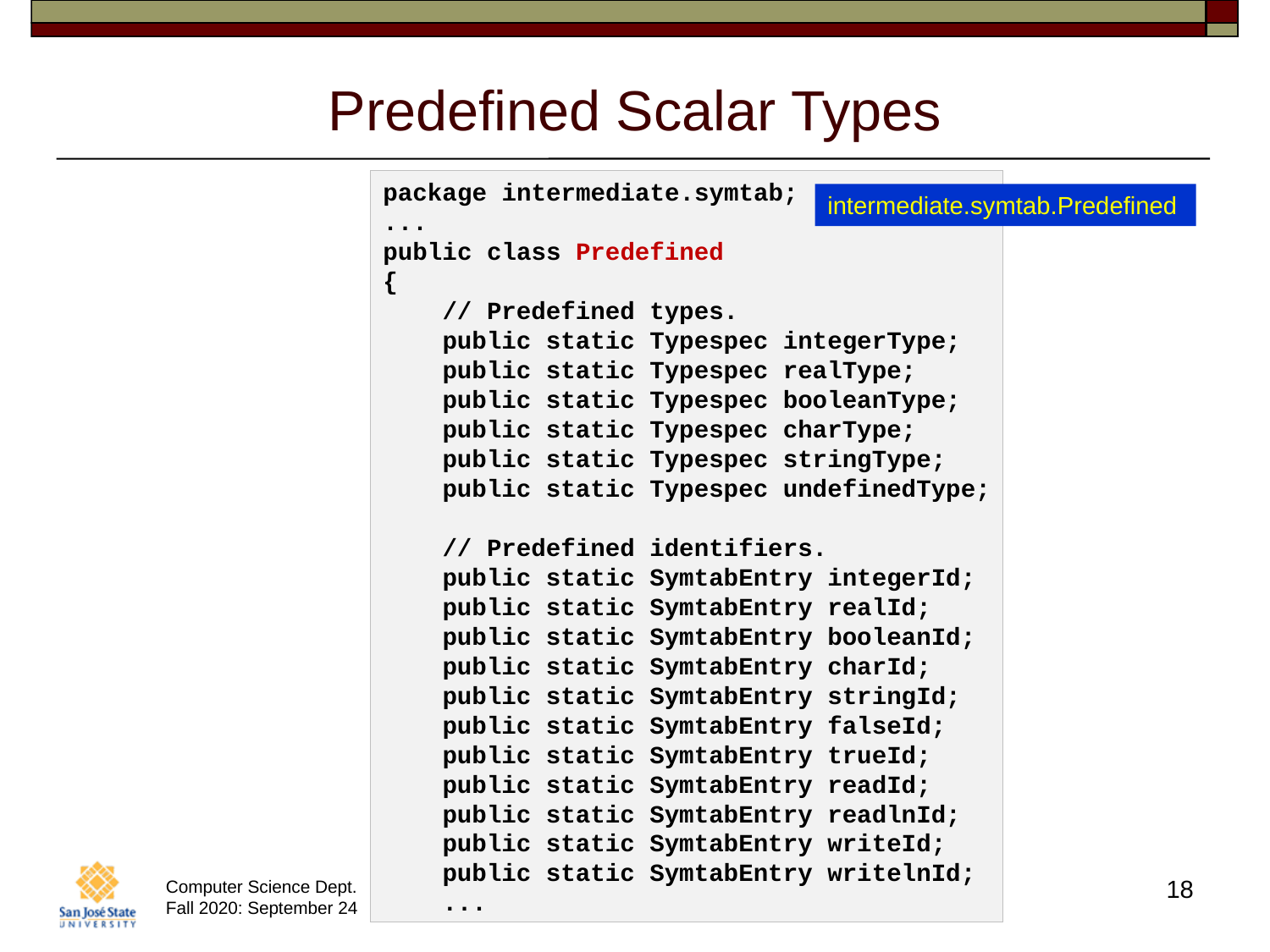

# Predefined Scalar Types
package intermediate.symtab;
...
public class Predefined
{
    // Predefined types.
    public static Typespec integerType;
    public static Typespec realType;
    public static Typespec booleanType;
    public static Typespec charType;
    public static Typespec stringType;
    public static Typespec undefinedType;
    // Predefined identifiers.
    public static SymtabEntry integerId;
    public static SymtabEntry realId;
    public static SymtabEntry booleanId;
    public static SymtabEntry charId;
    public static SymtabEntry stringId;
    public static SymtabEntry falseId;
    public static SymtabEntry trueId;
    public static SymtabEntry readId;
    public static SymtabEntry readlnId;
    public static SymtabEntry writeId;
    public static SymtabEntry writelnId;
    ...
intermediate.symtab.Predefined
18